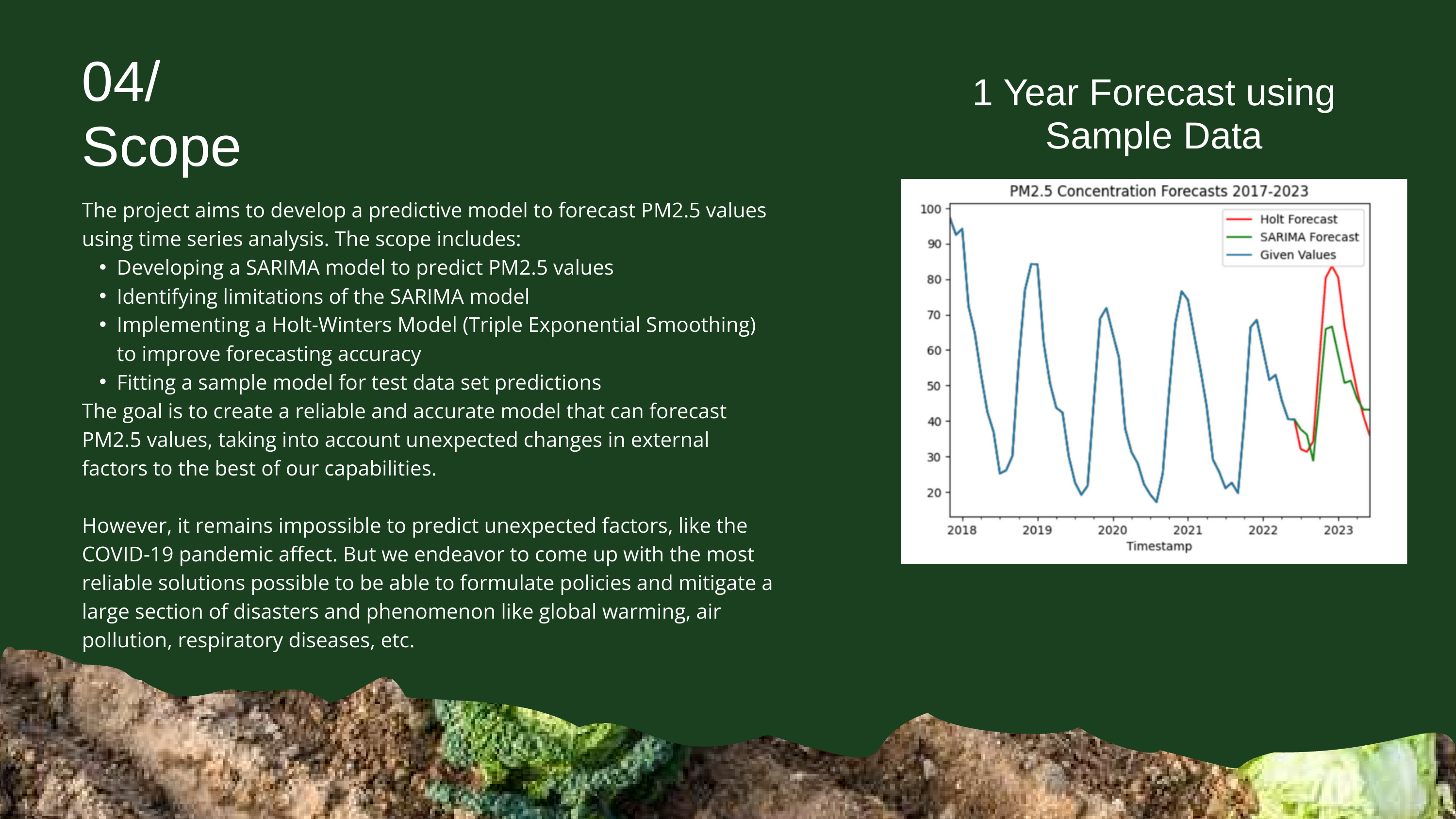

04/
Scope
1 Year Forecast using Sample Data

The project aims to develop a predictive model to forecast PM2.5 values using time series analysis. The scope includes:
Developing a SARIMA model to predict PM2.5 values
Identifying limitations of the SARIMA model
Implementing a Holt-Winters Model (Triple Exponential Smoothing) to improve forecasting accuracy
Fitting a sample model for test data set predictions
The goal is to create a reliable and accurate model that can forecast PM2.5 values, taking into account unexpected changes in external factors to the best of our capabilities.

However, it remains impossible to predict unexpected factors, like the COVID-19 pandemic affect. But we endeavor to come up with the most reliable solutions possible to be able to formulate policies and mitigate a large section of disasters and phenomenon like global warming, air pollution, respiratory diseases, etc.